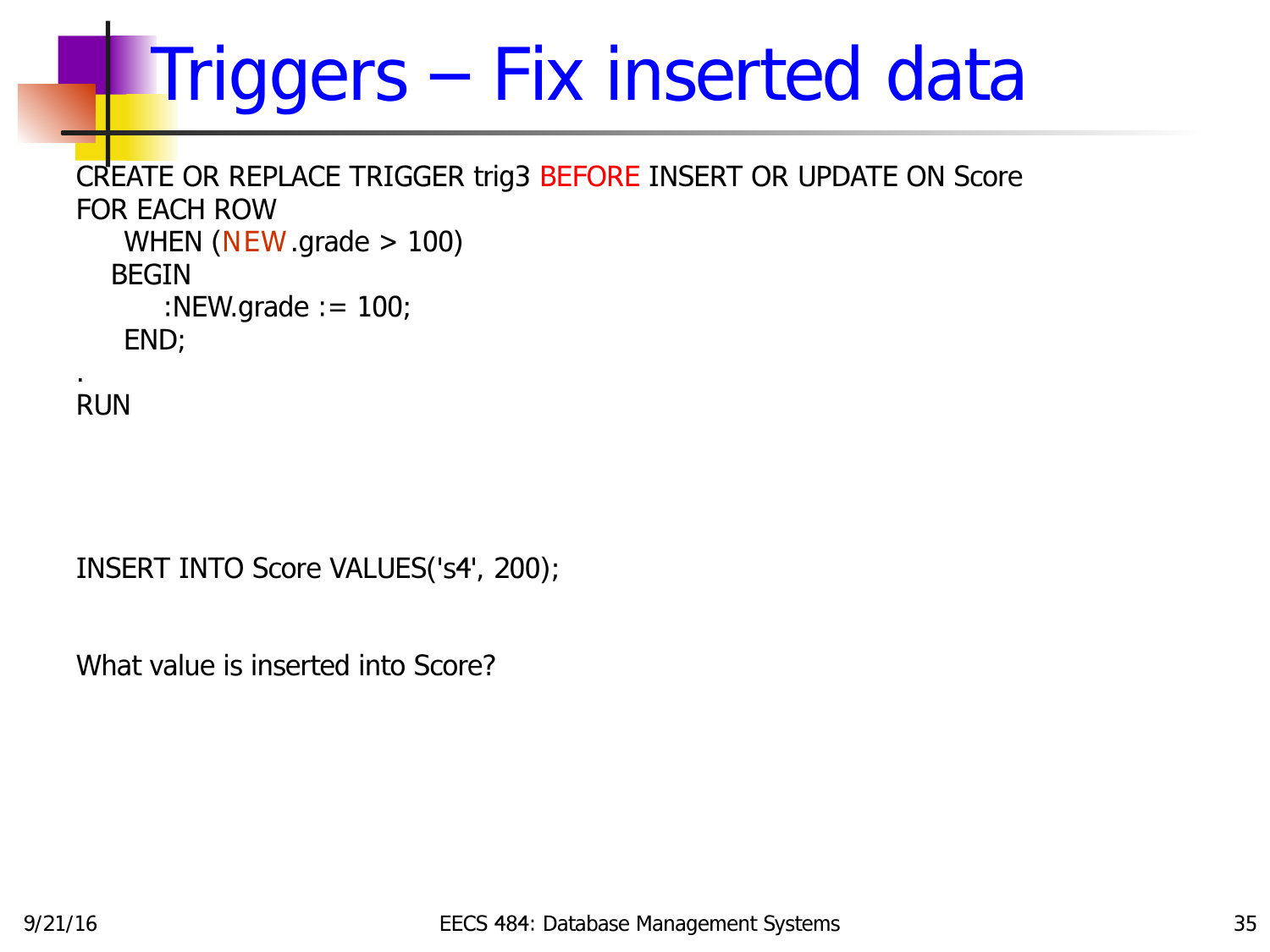

# Triggers – Fix inserted data
CREATE OR REPLACE TRIGGER trig3 BEFORE INSERT OR UPDATE ON Score
FOR EACH ROW
	WHEN (NEW.grade > 100)
    BEGIN
          :NEW.grade := 100;
	END;
.
RUN

INSERT INTO Score VALUES('s4', 200);

What value is inserted into Score?

9/21/16
EECS 484: Database Management Systems
35